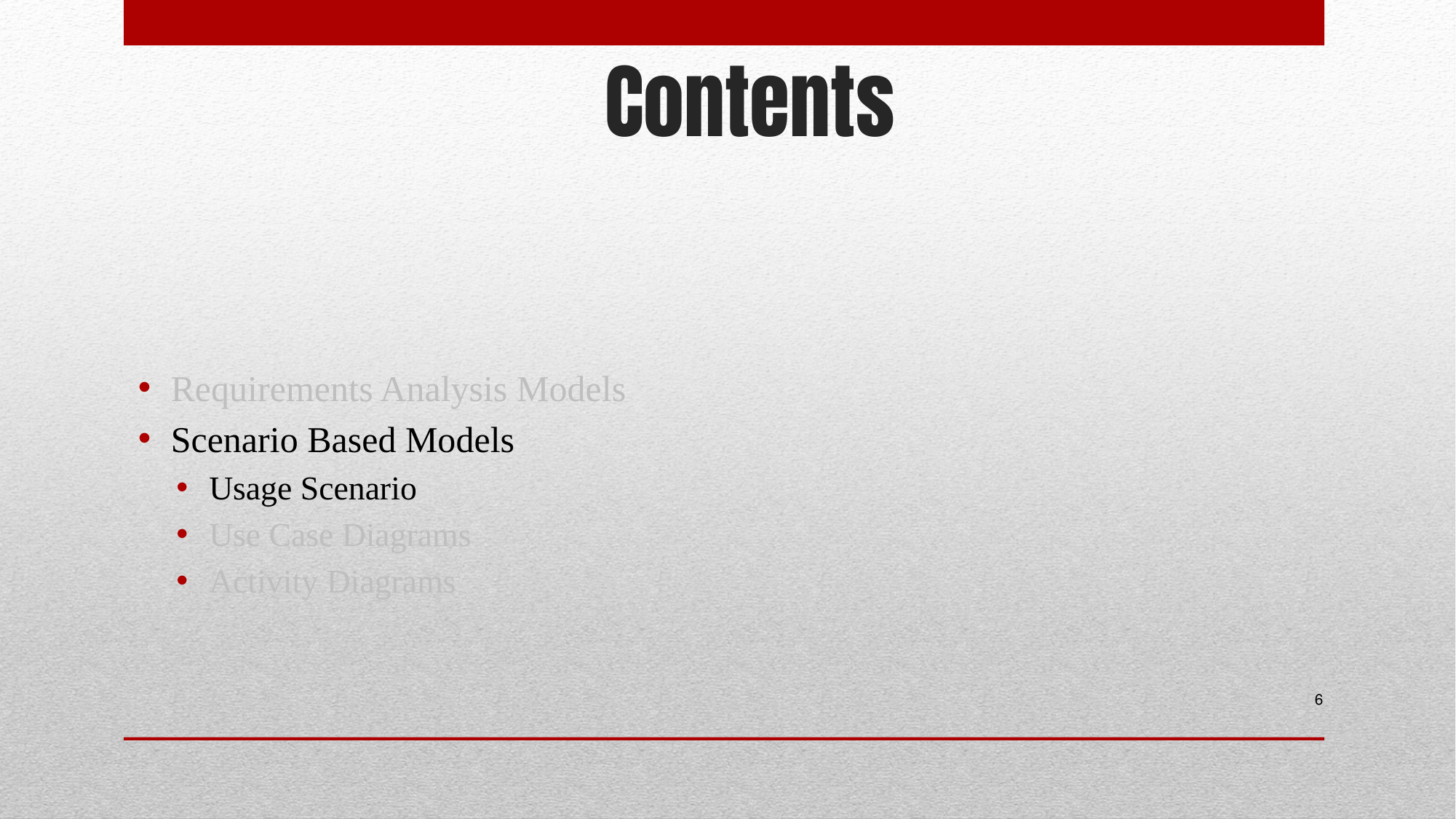

# Contents
Requirements Analysis Models
Scenario Based Models
Usage Scenario
Use Case Diagrams
Activity Diagrams

6